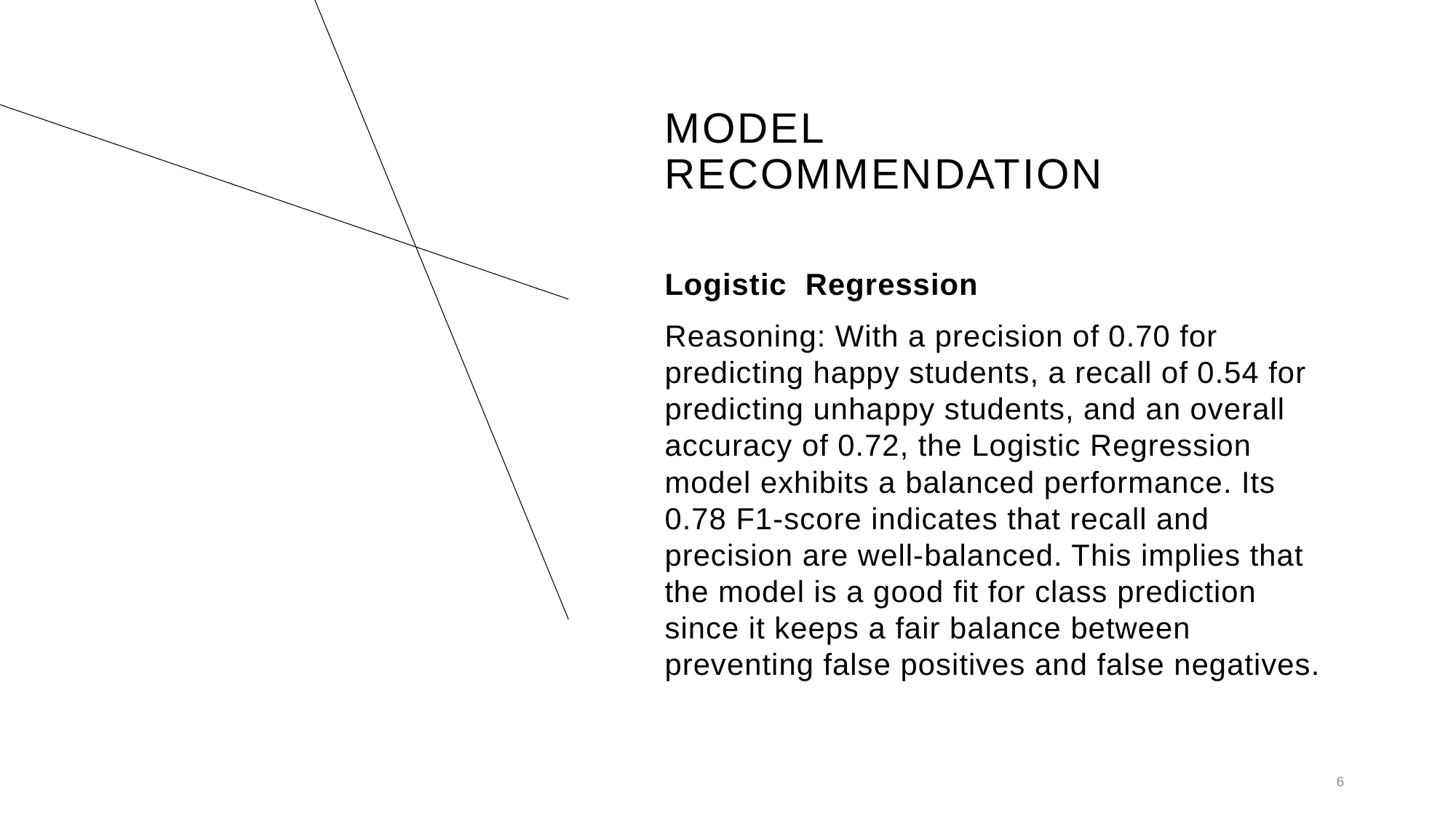

# Model Recommendation
Logistic  Regression
Reasoning: With a precision of 0.70 for predicting happy students, a recall of 0.54 for predicting unhappy students, and an overall accuracy of 0.72, the Logistic Regression model exhibits a balanced performance. Its 0.78 F1-score indicates that recall and precision are well-balanced. This implies that the model is a good fit for class prediction since it keeps a fair balance between preventing false positives and false negatives.
6